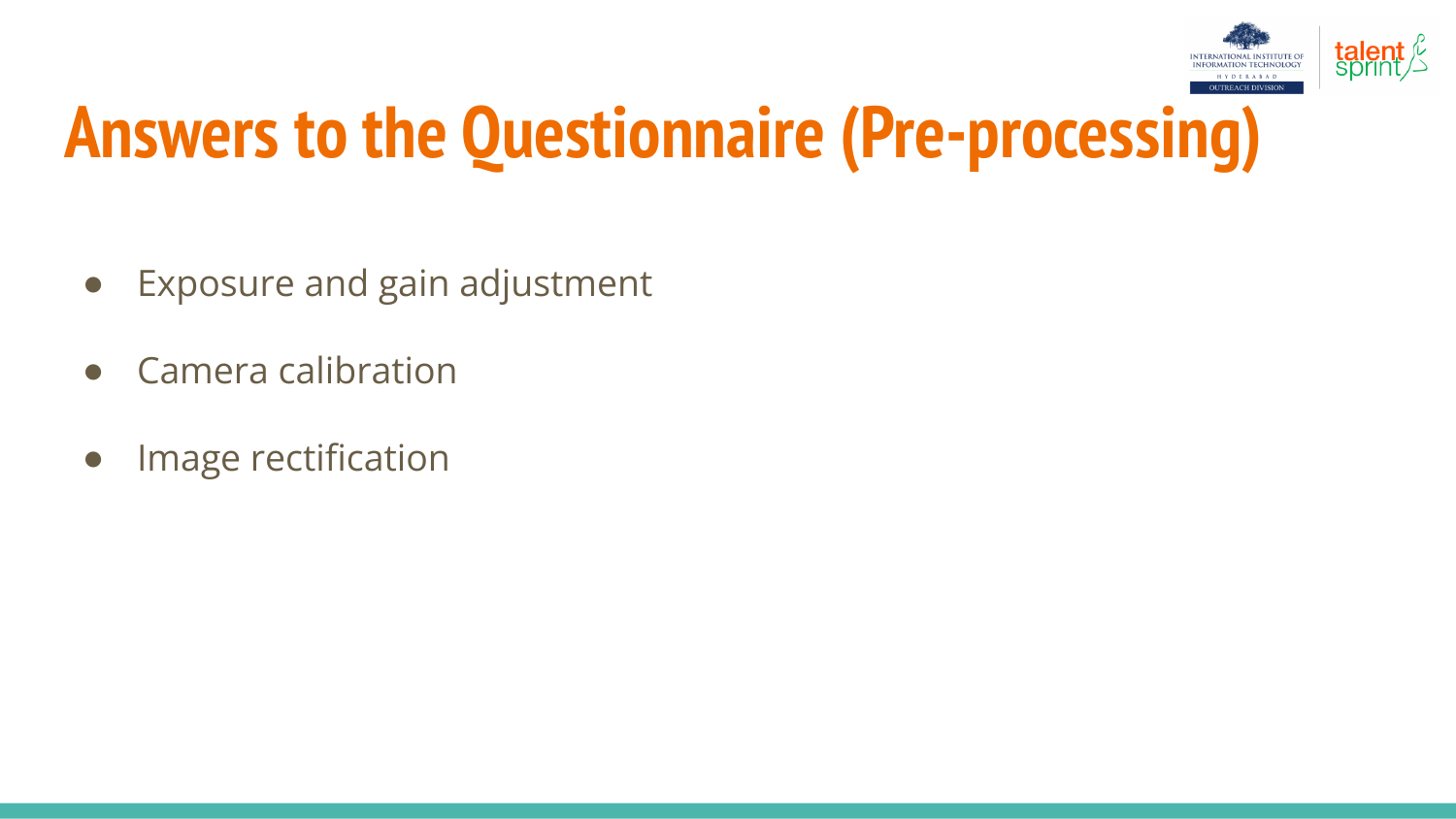

# Answers to the Questionnaire (Pre-processing)
Exposure and gain adjustment
Camera calibration
Image rectification